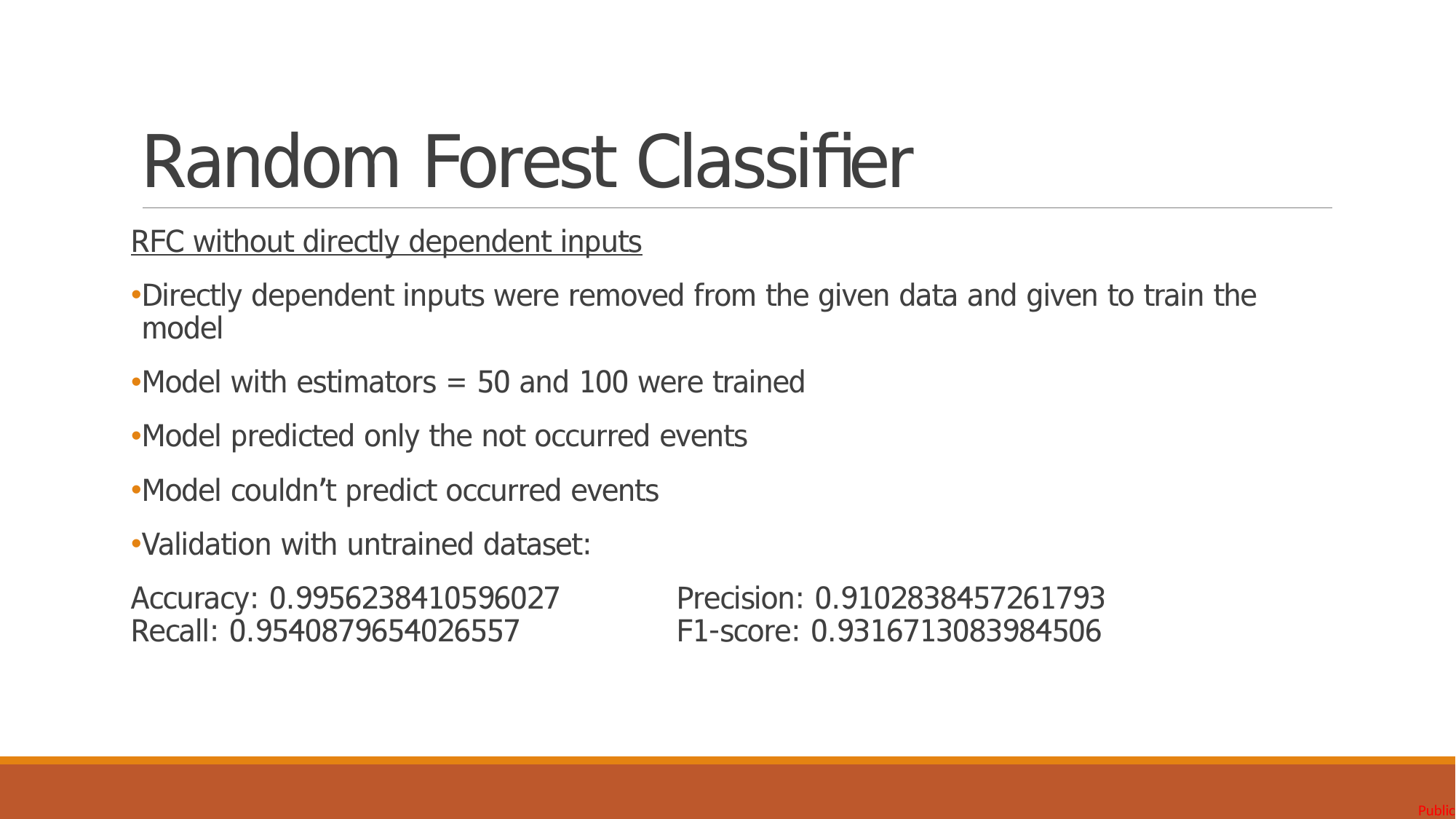

# Random Forest Classifier
RFC without directly dependent inputs
Directly dependent inputs were removed from the given data and given to train the model
Model with estimators = 50 and 100 were trained
Model predicted only the not occurred events
Model couldn’t predict occurred events
Validation with untrained dataset:
Accuracy: 0.9956238410596027 	Precision: 0.9102838457261793
Recall: 0.9540879654026557 		F1-score: 0.9316713083984506